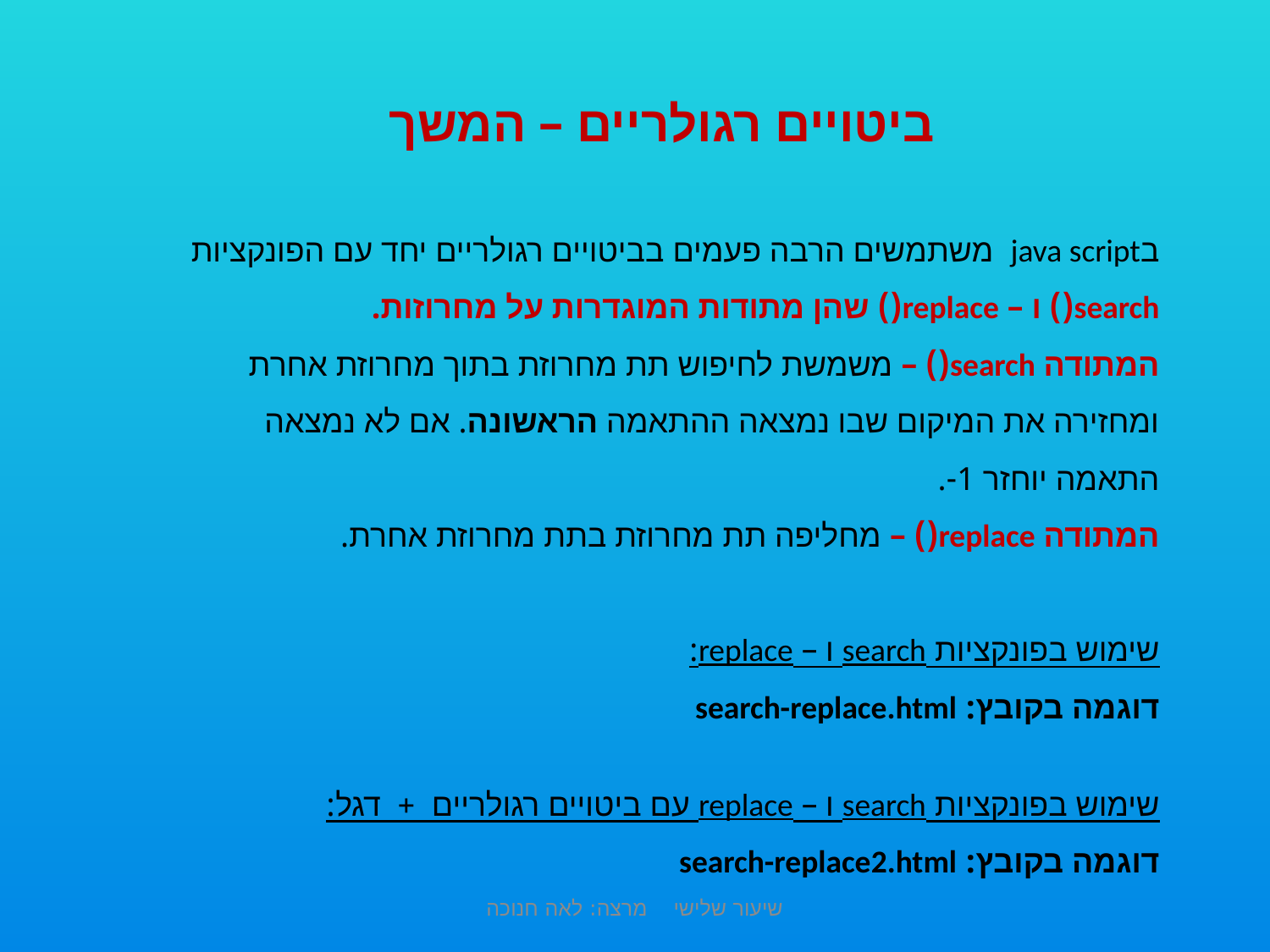

ביטויים רגולריים – המשך

בjava script  משתמשים הרבה פעמים בביטויים רגולריים יחד עם הפונקציות search() ו – replace() שהן מתודות המוגדרות על מחרוזות.
המתודה search() – משמשת לחיפוש תת מחרוזת בתוך מחרוזת אחרת ומחזירה את המיקום שבו נמצאה ההתאמה הראשונה. אם לא נמצאה התאמה יוחזר 1-.
המתודה replace() – מחליפה תת מחרוזת בתת מחרוזת אחרת.

שימוש בפונקציות search ו – replace:
דוגמה בקובץ: search-replace.html

שימוש בפונקציות search ו – replace עם ביטויים רגולריים  +  דגל:
דוגמה בקובץ: search-replace2.html

שיעור שלישי    מרצה: לאה חנוכה